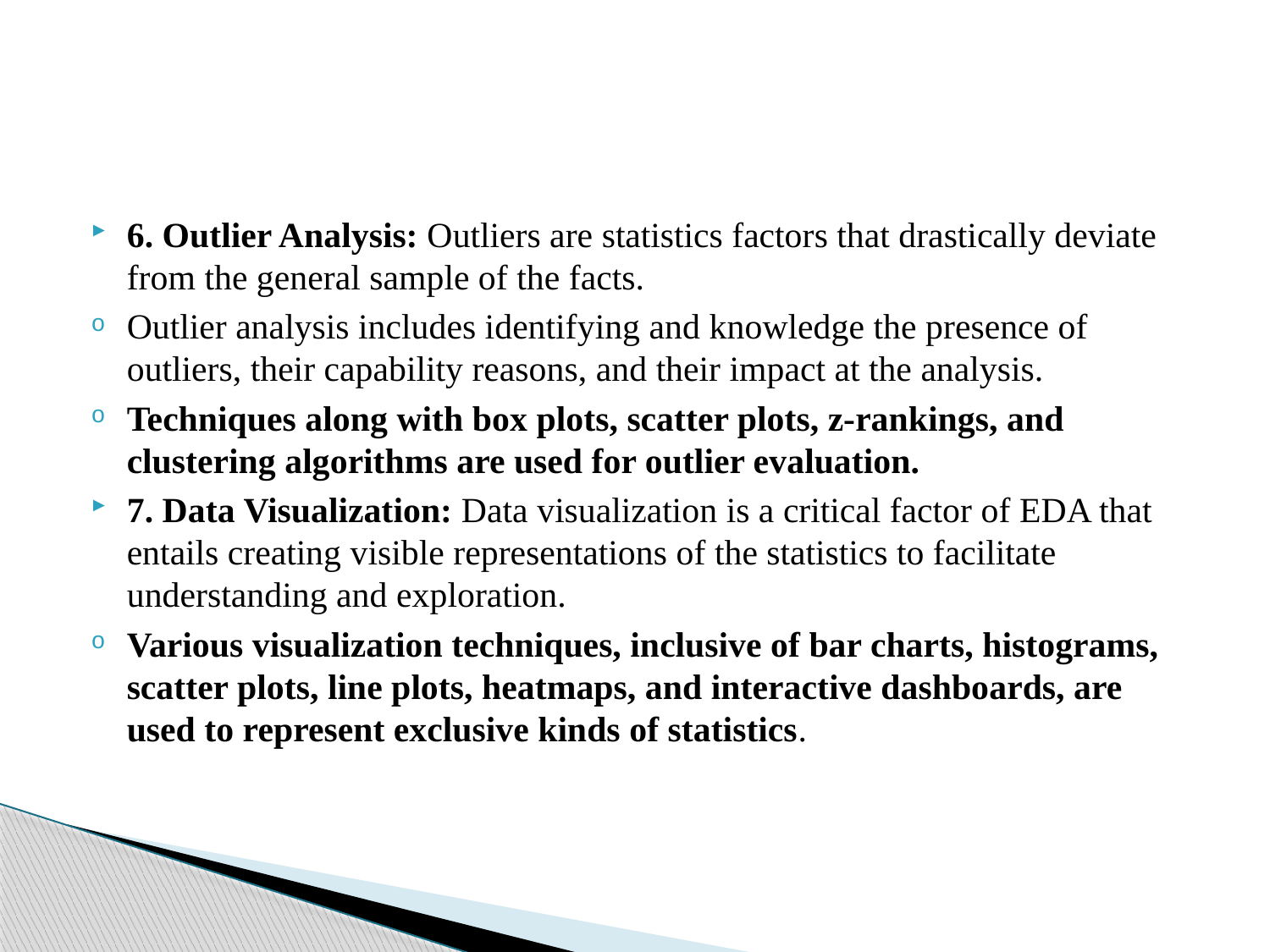

#
6. Outlier Analysis: Outliers are statistics factors that drastically deviate from the general sample of the facts.
Outlier analysis includes identifying and knowledge the presence of outliers, their capability reasons, and their impact at the analysis.
Techniques along with box plots, scatter plots, z-rankings, and clustering algorithms are used for outlier evaluation.
7. Data Visualization: Data visualization is a critical factor of EDA that entails creating visible representations of the statistics to facilitate understanding and exploration.
Various visualization techniques, inclusive of bar charts, histograms, scatter plots, line plots, heatmaps, and interactive dashboards, are used to represent exclusive kinds of statistics.